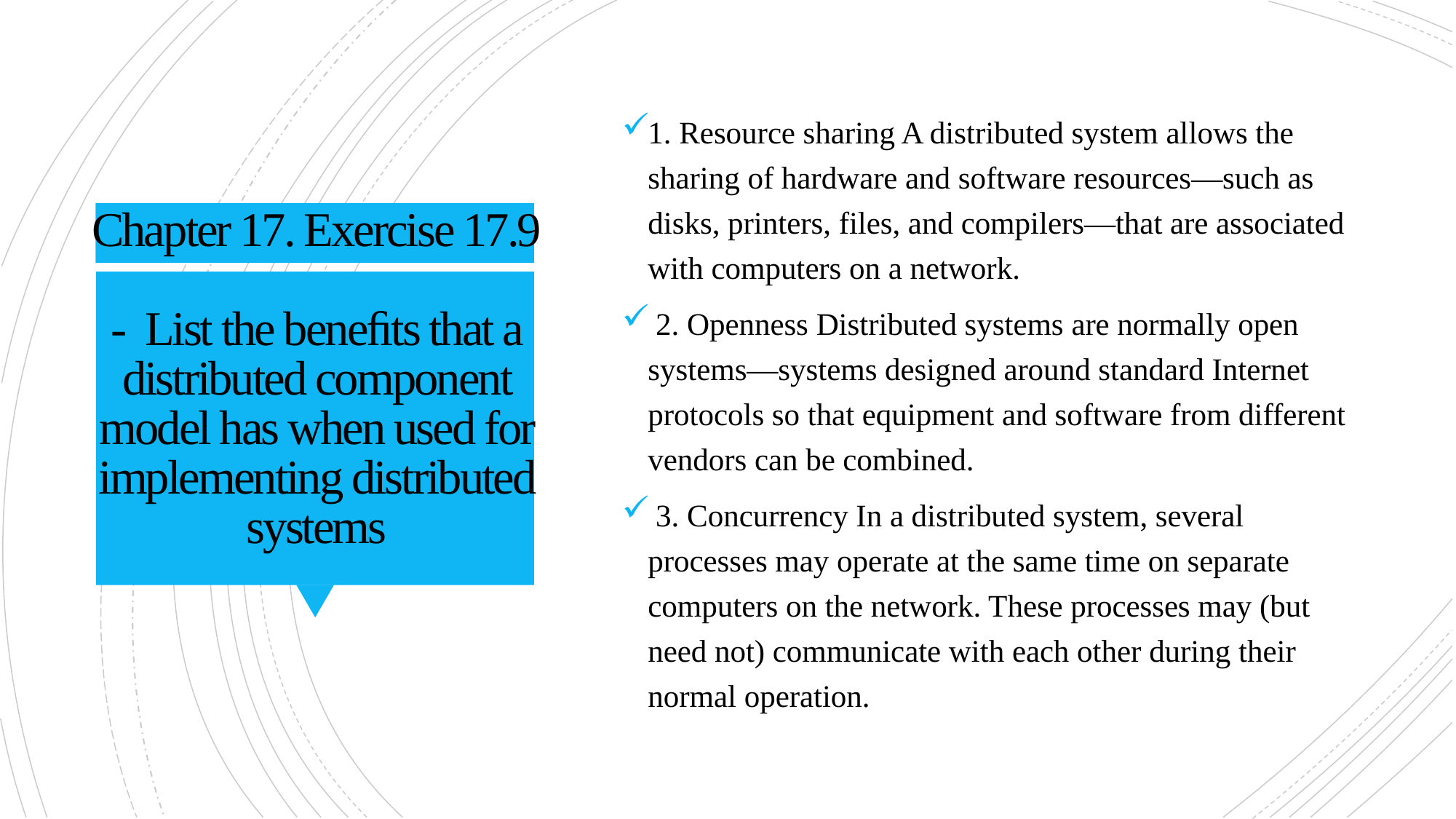

1. Resource sharing A distributed system allows the sharing of hardware and software resources—such as disks, printers, files, and compilers—that are associated with computers on a network.
 2. Openness Distributed systems are normally open systems—systems designed around standard Internet protocols so that equipment and software from different vendors can be combined.
 3. Concurrency In a distributed system, several processes may operate at the same time on separate computers on the network. These processes may (but need not) communicate with each other during their normal operation.
# Chapter 17. Exercise 17.9 -  List the beneﬁts that a distributed component model has when used for implementing distributed systems